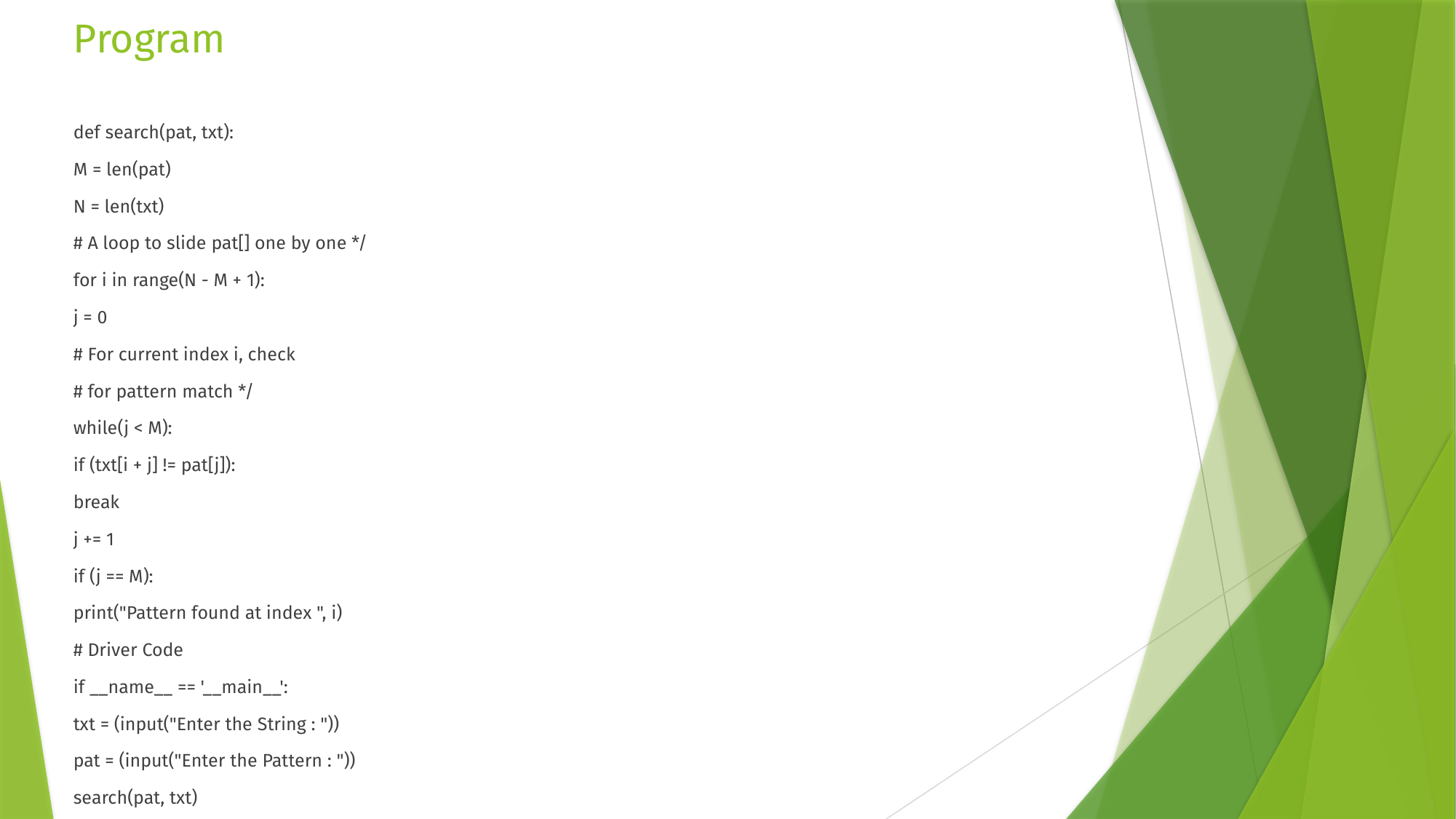

# Program
def search(pat, txt):
M = len(pat)
N = len(txt)
# A loop to slide pat[] one by one */
for i in range(N - M + 1):
j = 0
# For current index i, check
# for pattern match */
while(j < M):
if (txt[i + j] != pat[j]):
break
j += 1
if (j == M):
print("Pattern found at index ", i)
# Driver Code
if __name__ == '__main__':
txt = (input("Enter the String : "))
pat = (input("Enter the Pattern : "))
search(pat, txt)